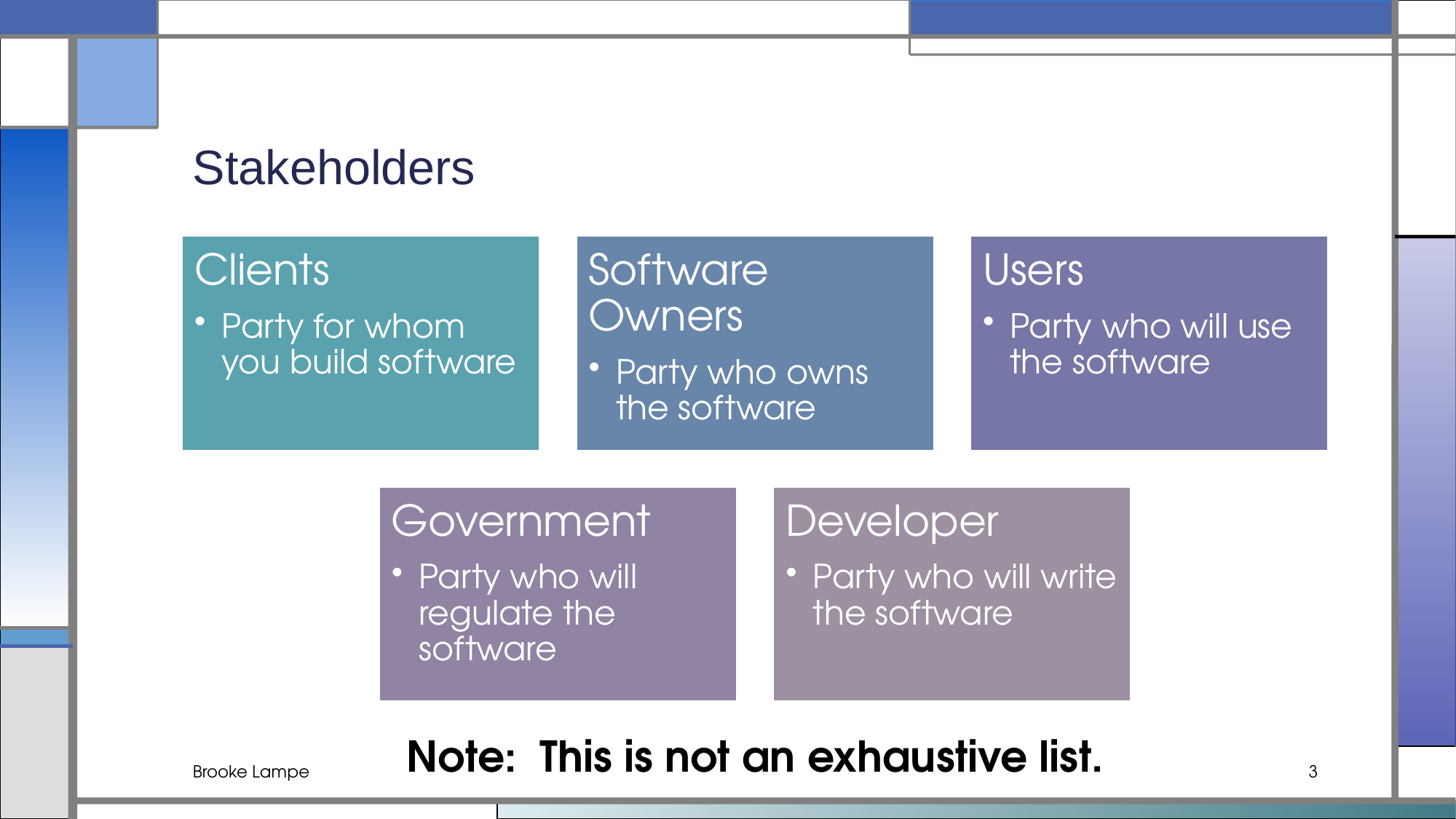

# Stakeholders
Clients
Party for whom you build software
Software Owners
Party who owns the software
Users
Party who will use the software
Government
Party who will regulate the software
Developer
Party who will write the software
Note:  This is not an exhaustive list.
Brooke Lampe
3